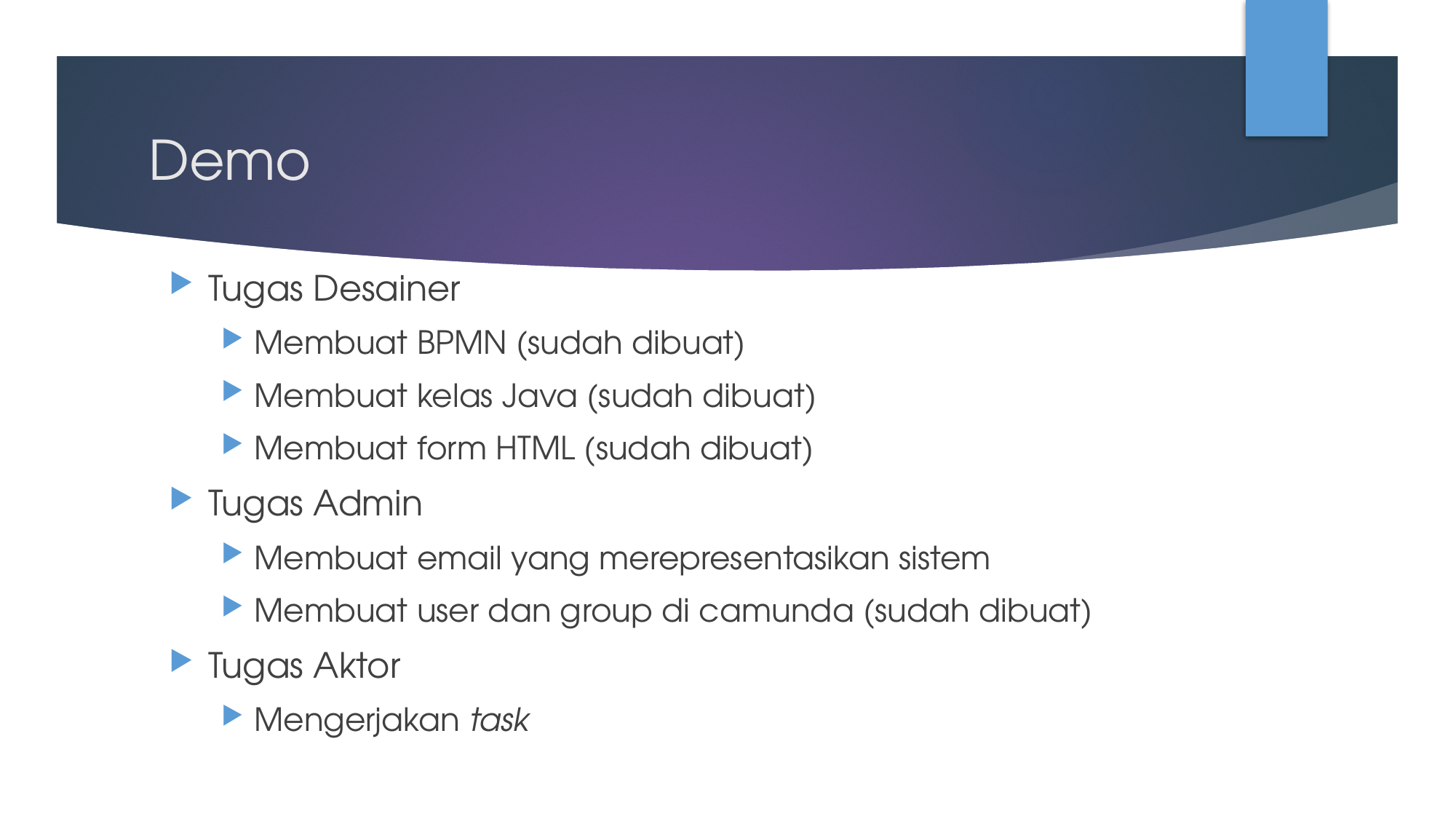

# Demo
Tugas Desainer
Membuat BPMN (sudah dibuat)
Membuat kelas Java (sudah dibuat)
Membuat form HTML (sudah dibuat)
Tugas Admin
Membuat email yang merepresentasikan sistem
Membuat user dan group di camunda (sudah dibuat)
Tugas Aktor
Mengerjakan task